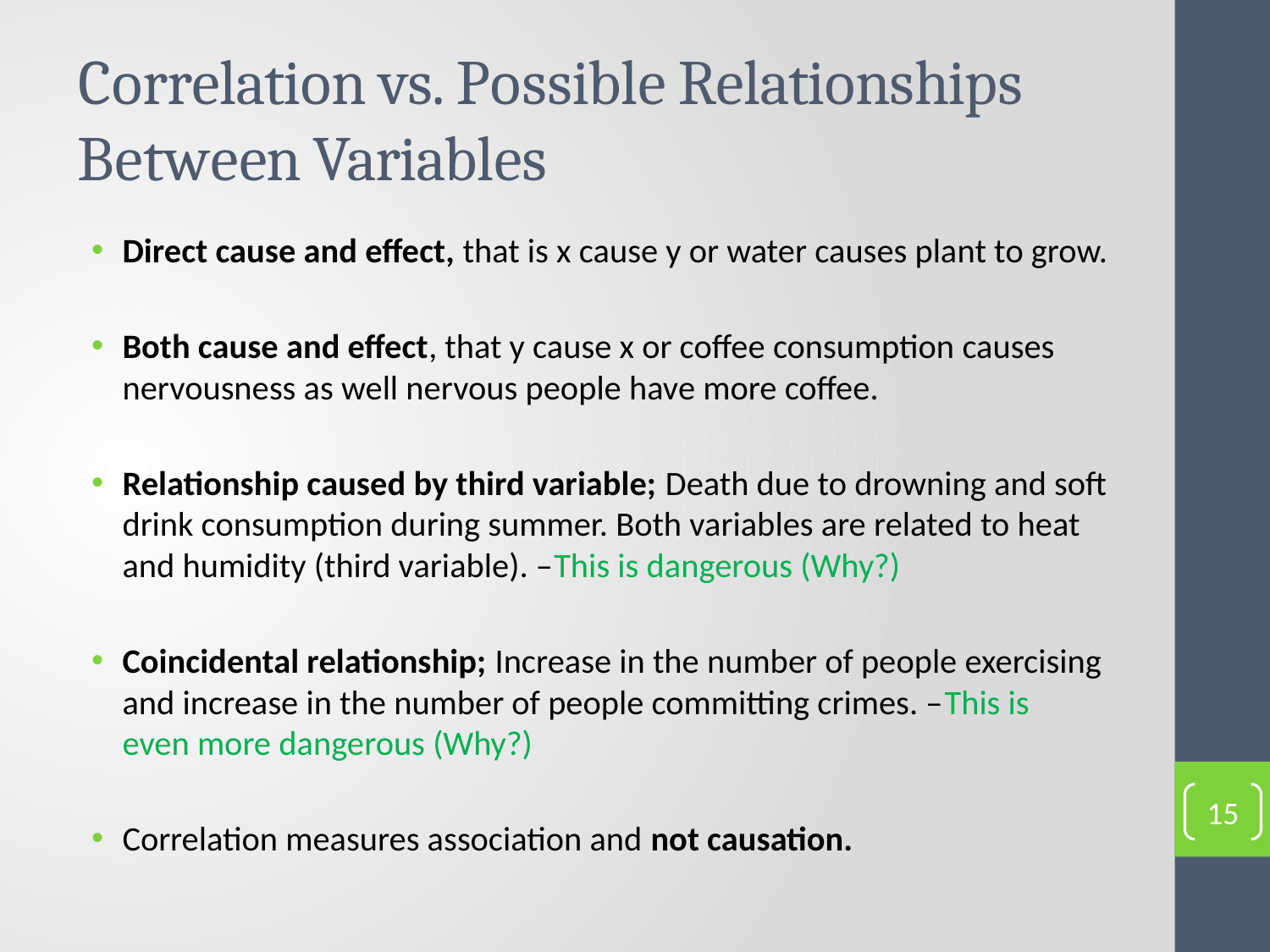

# Correlation vs. Possible Relationships Between Variables
Direct cause and effect, that is x cause y or water causes plant to grow.

Both cause and effect, that y cause x or coffee consumption causes nervousness as well nervous people have more coffee.

Relationship caused by third variable; Death due to drowning and soft drink consumption during summer. Both variables are related to heat and humidity (third variable). –This is dangerous (Why?)

Coincidental relationship; Increase in the number of people exercising and increase in the number of people committing crimes. –This is  even more dangerous (Why?)

Correlation measures association and not causation.

15